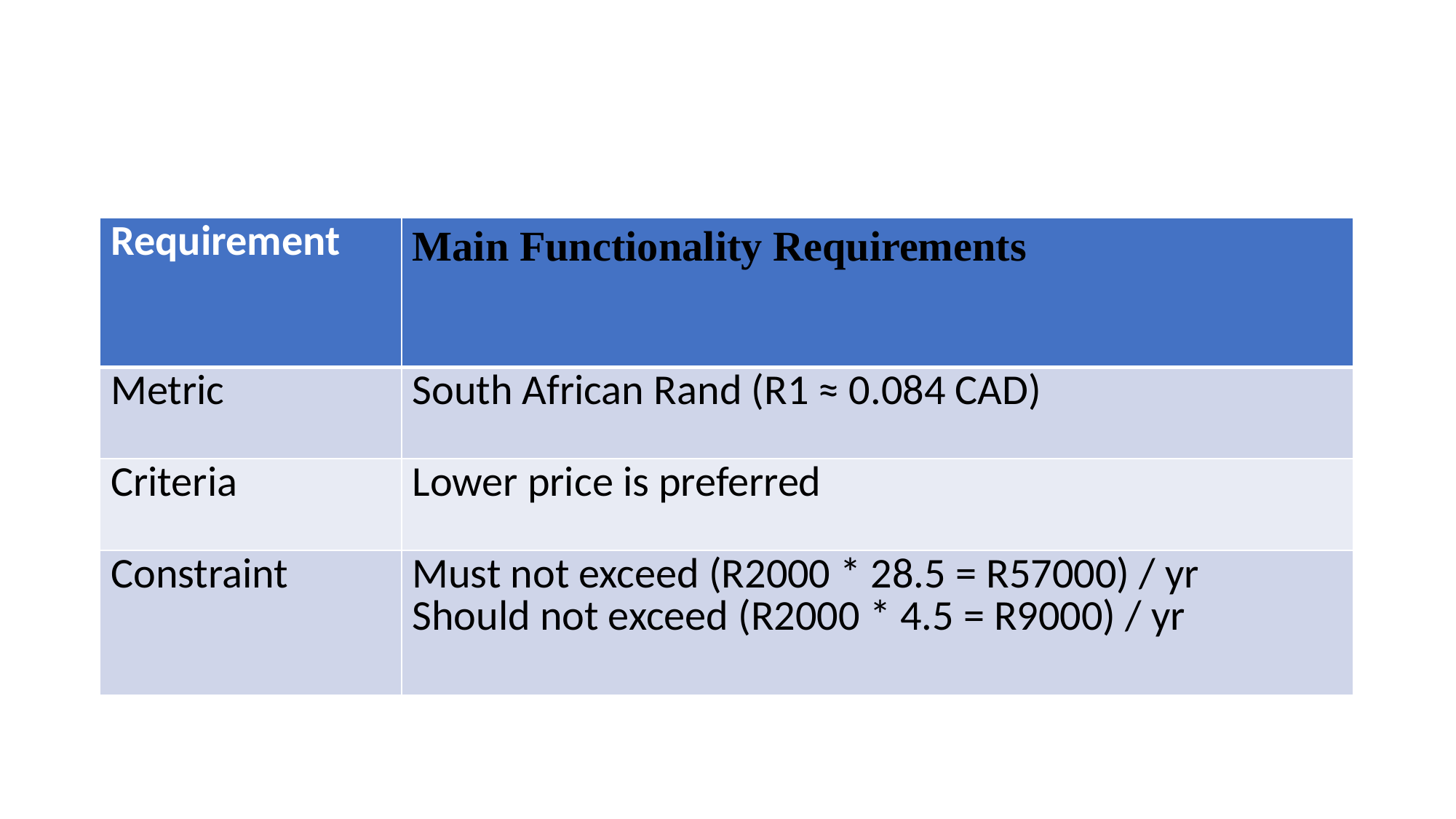

| Requirement | Main Functionality Requirements |
| --- | --- |
| Metric | South African Rand (R1 ≈ 0.084 CAD) |
| Criteria | Lower price is preferred |
| Constraint | Must not exceed (R2000 \* 28.5 = R57000) / yr   Should not exceed (R2000 \* 4.5 = R9000) / yr |